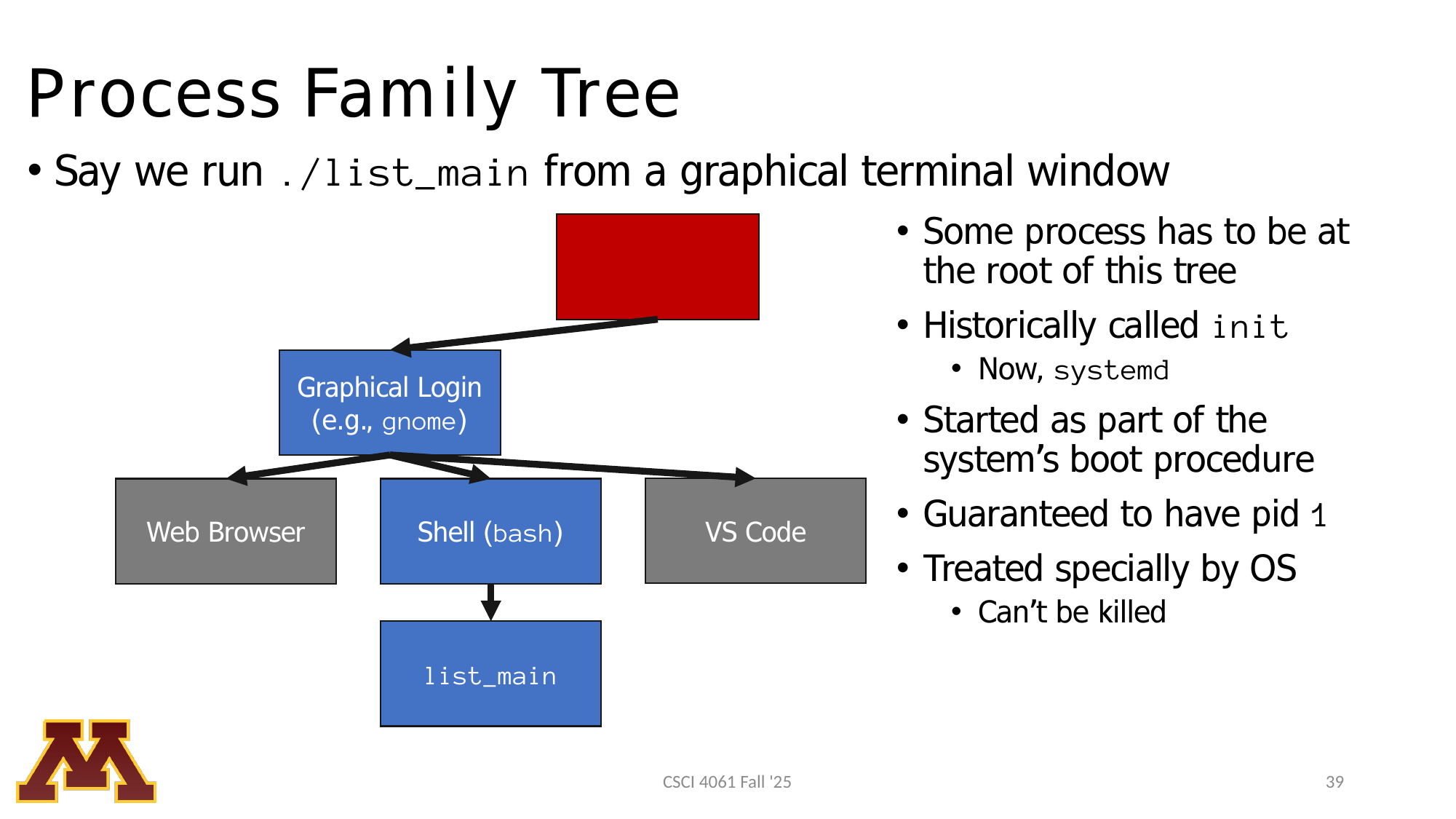

# Process Family Tree
Say we run ./list_main from a graphical terminal window
Some process has to be at the root of this tree
Historically called init
Now, systemd
Started as part of the system’s boot procedure
Guaranteed to have pid 1
Treated specially by OS
Can’t be killed

Graphical Login (e.g., gnome)
VS Code
Web Browser
Shell (bash)
list_main
CSCI 4061 Fall '25
39